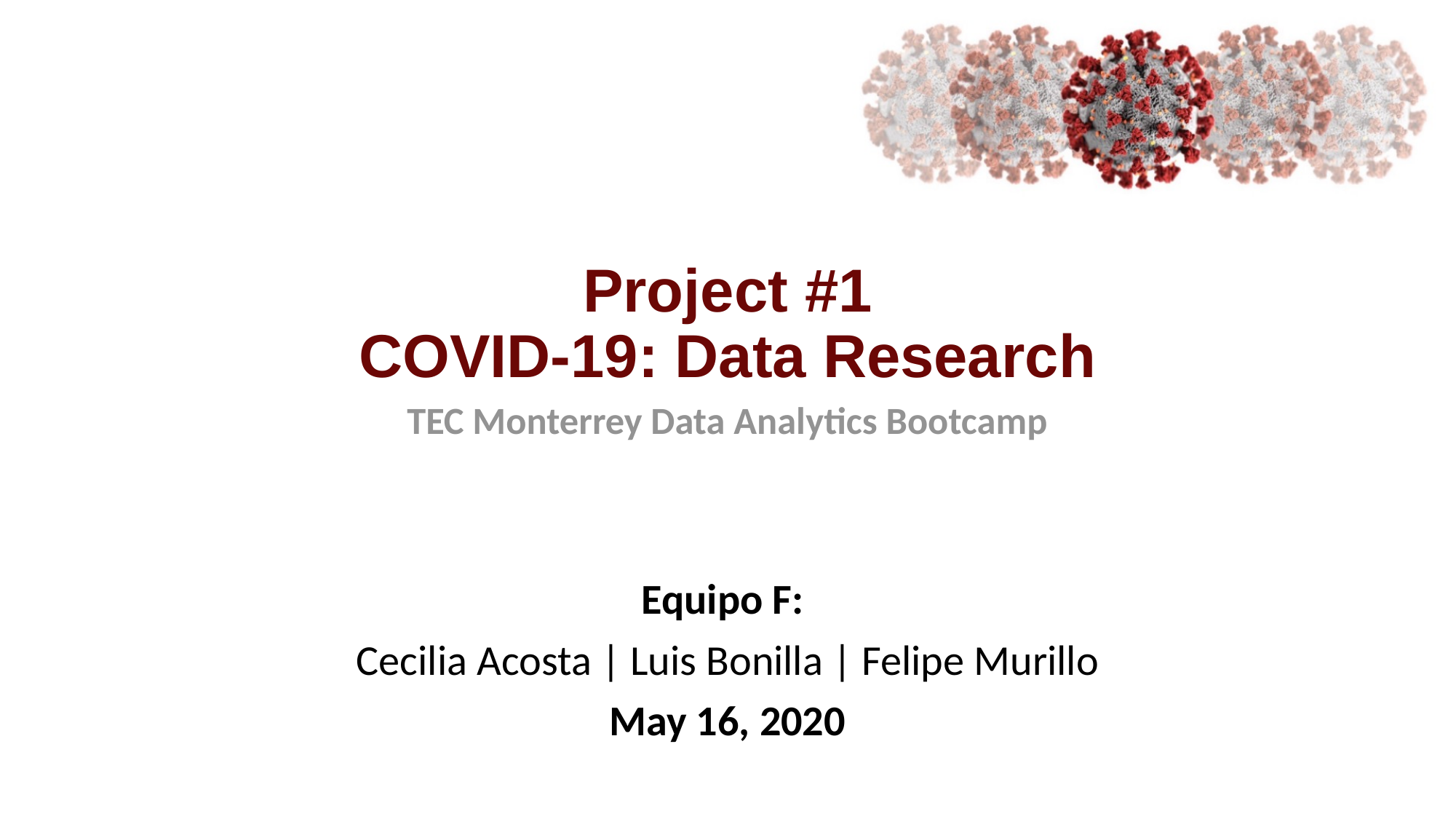

# Project #1 COVID-19: Data Research
TEC Monterrey Data Analytics Bootcamp